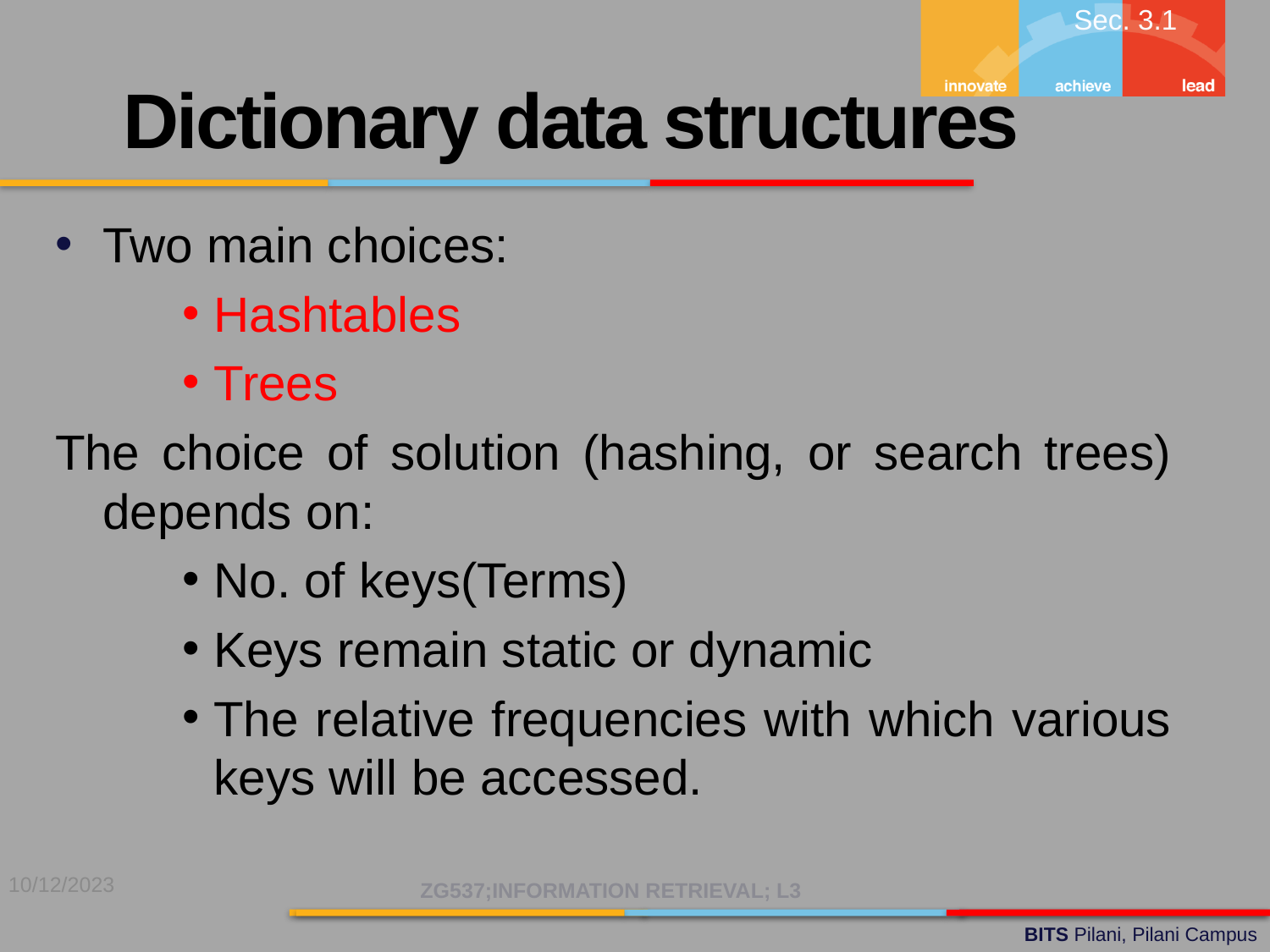

Sec. 3.1
Dictionary data structures
Two main choices:
Hashtables
Trees
The choice of solution (hashing, or search trees) depends on:
No. of keys(Terms)
Keys remain static or dynamic
The relative frequencies with which various keys will be accessed.

10/12/2023
ZG537;INFORMATION RETRIEVAL; L3